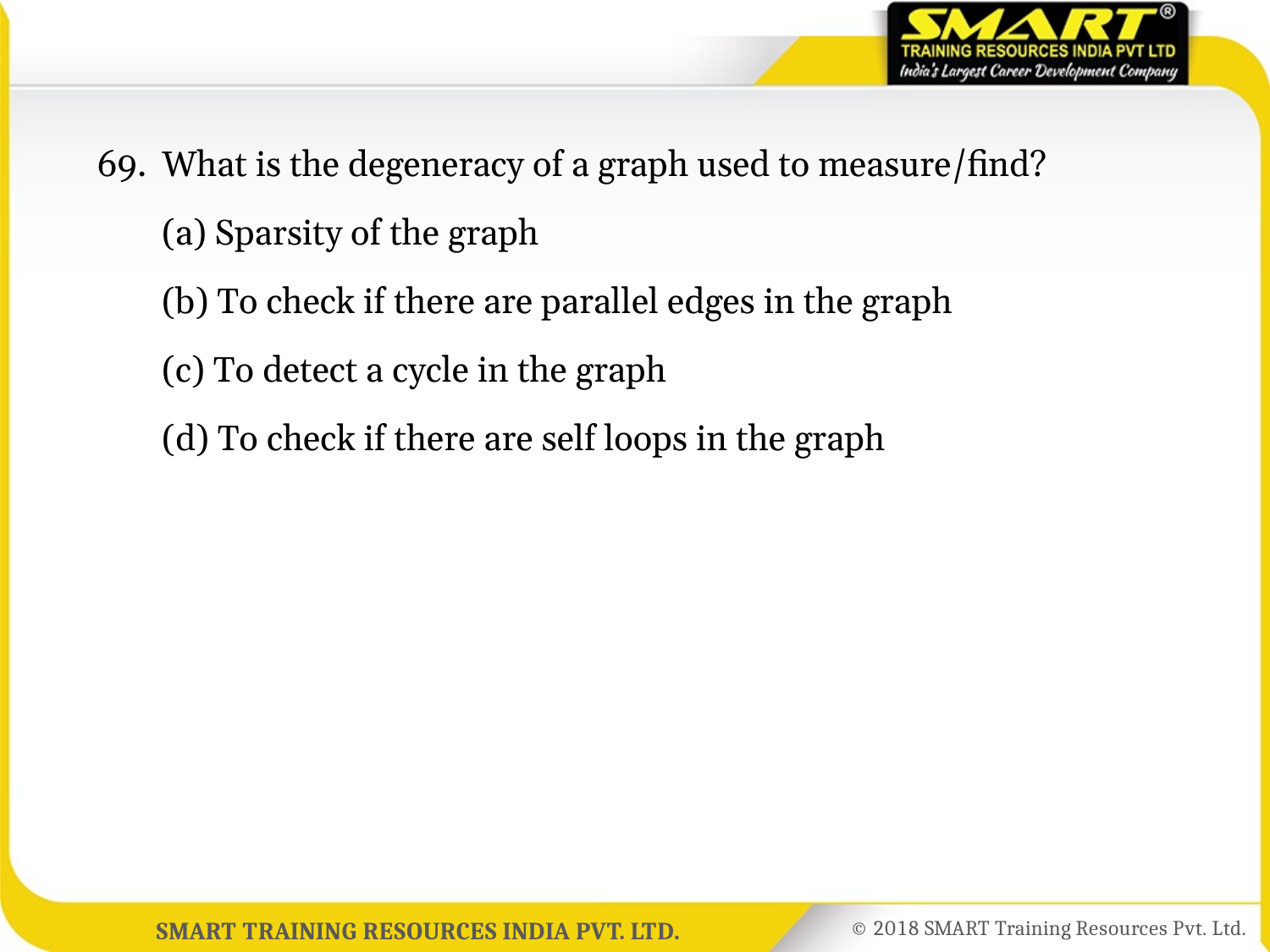

69.	What is the degeneracy of a graph used to measure/find?
	(a) Sparsity of the graph
	(b) To check if there are parallel edges in the graph
	(c) To detect a cycle in the graph
	(d) To check if there are self loops in the graph